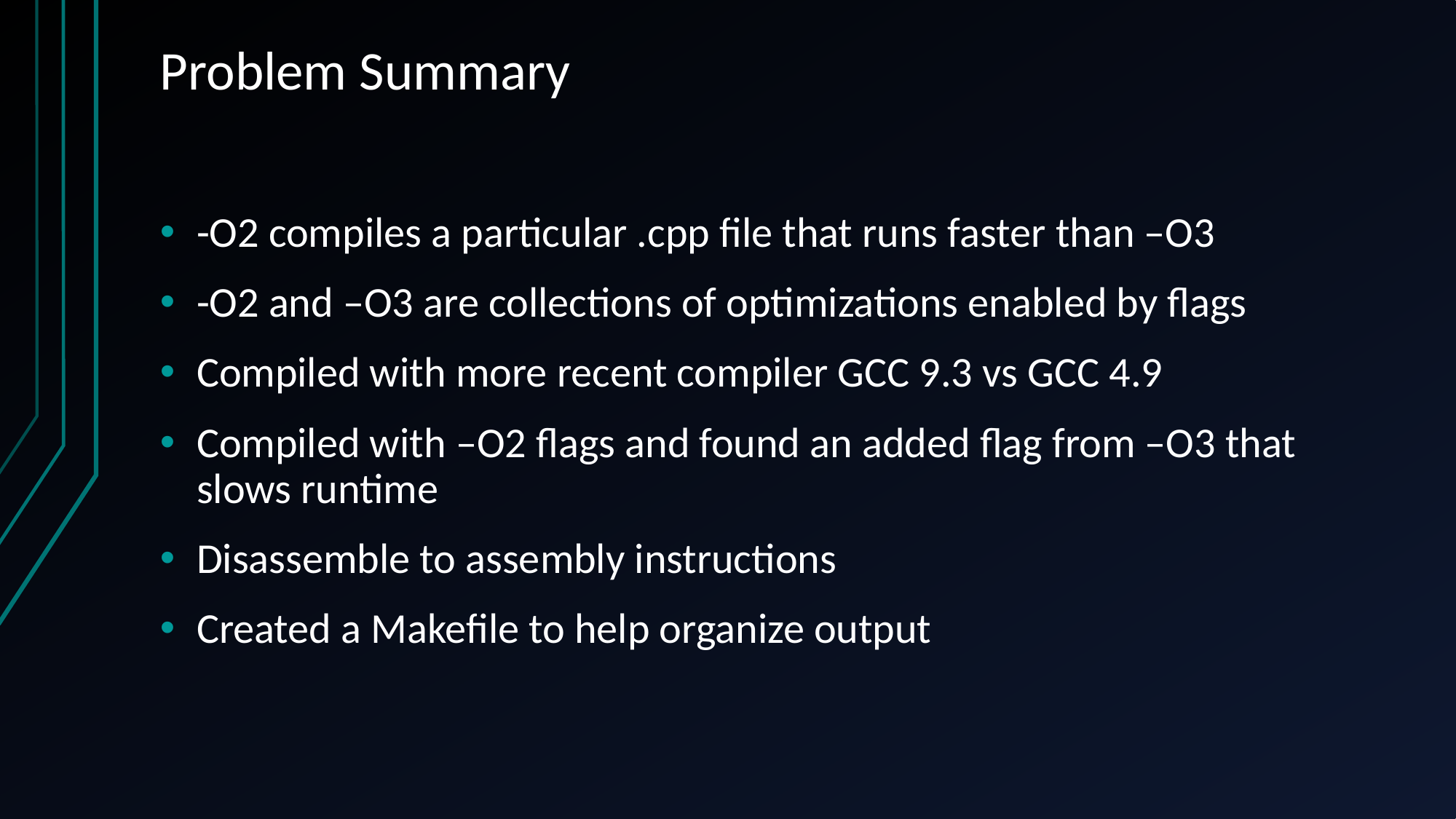

# Problem Summary
-O2 compiles a particular .cpp file that runs faster than –O3
-O2 and –O3 are collections of optimizations enabled by flags
Compiled with more recent compiler GCC 9.3 vs GCC 4.9
Compiled with –O2 flags and found an added flag from –O3 that slows runtime
Disassemble to assembly instructions
Created a Makefile to help organize output